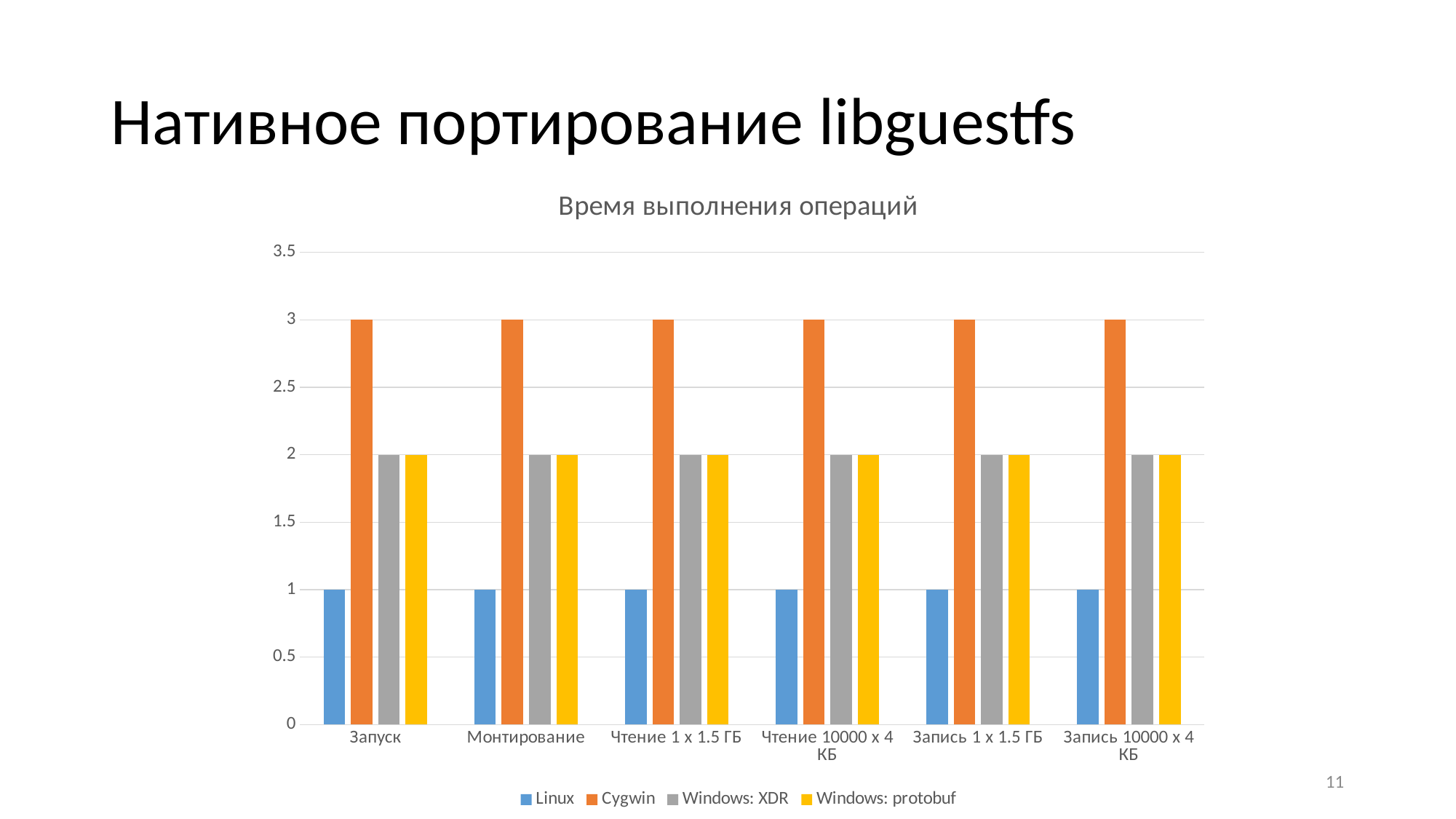

# Нативное портирование libguestfs

### Chart: Время выполнения операций

| Category | Linux | Cygwin | Windows: XDR | Windows: protobuf |
|---|---|---|---|---|
| Запуск | 1.0 | 3.0 | 2.0 | 2.0 |
| Монтирование | 1.0 | 3.0 | 2.0 | 2.0 |
| Чтение 1 х 1.5 ГБ | 1.0 | 3.0 | 2.0 | 2.0 |
| Чтение 10000 х 4 КБ | 1.0 | 3.0 | 2.0 | 2.0 |
| Запись 1 х 1.5 ГБ | 1.0 | 3.0 | 2.0 | 2.0 |
| Запись 10000 х 4 КБ | 1.0 | 3.0 | 2.0 | 2.0 |
11